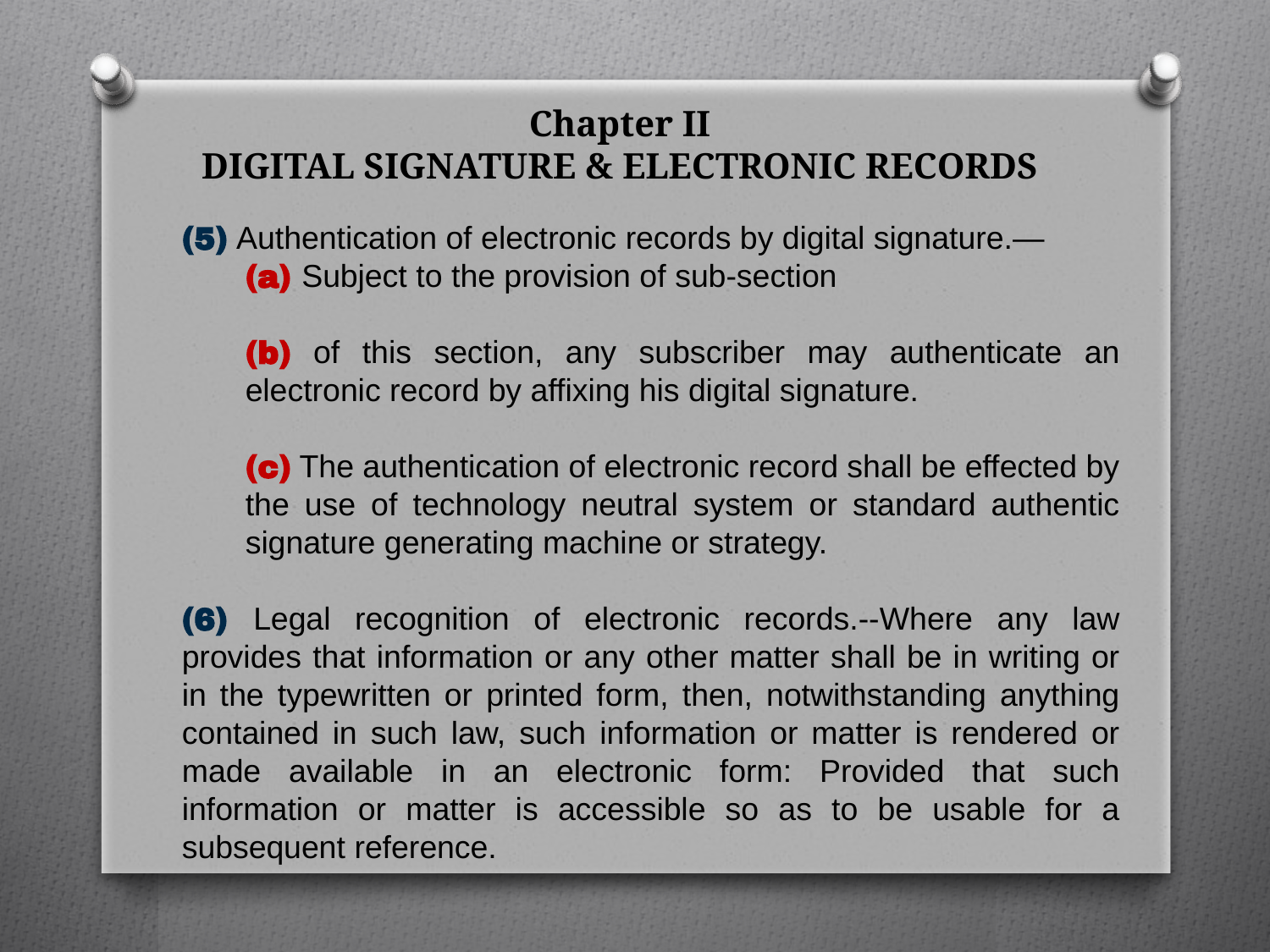

Chapter II
DIGITAL SIGNATURE & ELECTRONIC RECORDS
(5) Authentication of electronic records by digital signature.—
(a) Subject to the provision of sub-section

(b) of this section, any subscriber may authenticate an electronic record by affixing his digital signature.

(c) The authentication of electronic record shall be effected by the use of technology neutral system or standard authentic signature generating machine or strategy.

(6) Legal recognition of electronic records.--Where any law provides that information or any other matter shall be in writing or in the typewritten or printed form, then, notwithstanding anything contained in such law, such information or matter is rendered or made available in an electronic form: Provided that such information or matter is accessible so as to be usable for a subsequent reference.